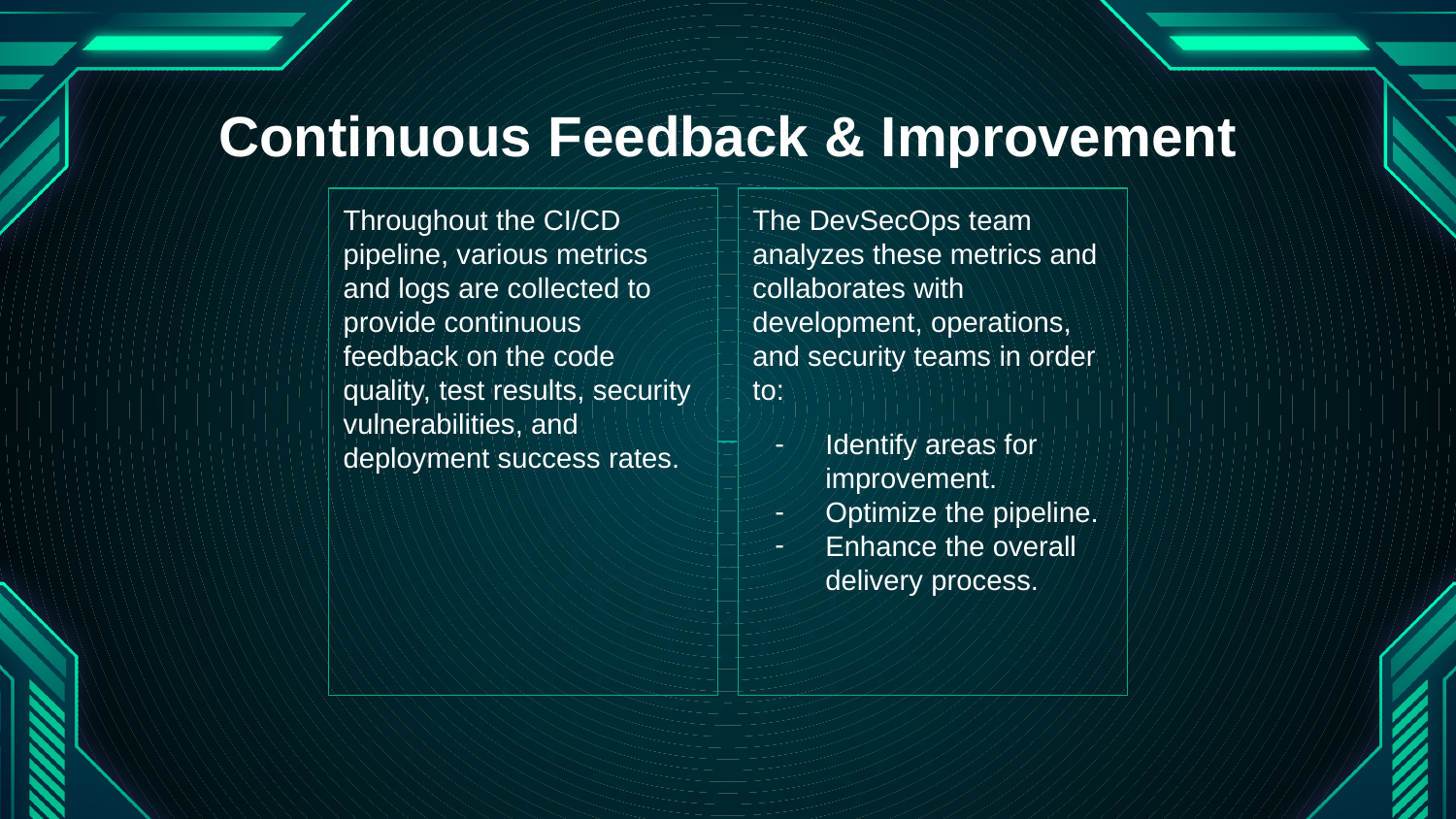

# Continuous Feedback & Improvement
The DevSecOps team analyzes these metrics and collaborates with development, operations, and security teams in order to:
Identify areas for improvement.
Optimize the pipeline.
Enhance the overall delivery process.
Throughout the CI/CD pipeline, various metrics and logs are collected to provide continuous feedback on the code quality, test results, security vulnerabilities, and deployment success rates.